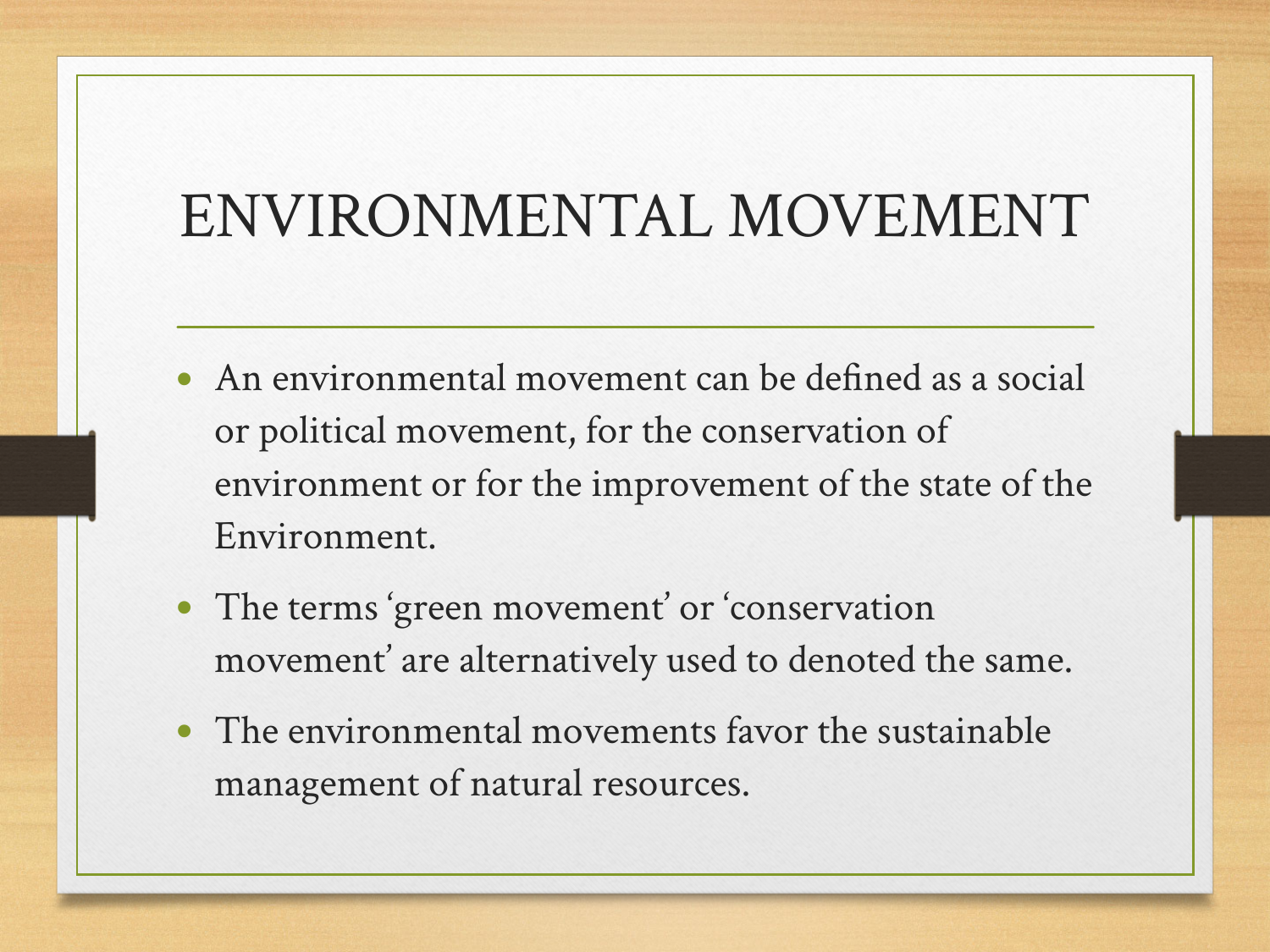

# ENVIRONMENTAL MOVEMENT
An environmental movement can be defined as a social or political movement, for the conservation of environment or for the improvement of the state of the Environment.
The terms ‘green movement’ or ‘conservation movement’ are alternatively used to denoted the same.
The environmental movements favor the sustainable management of natural resources.